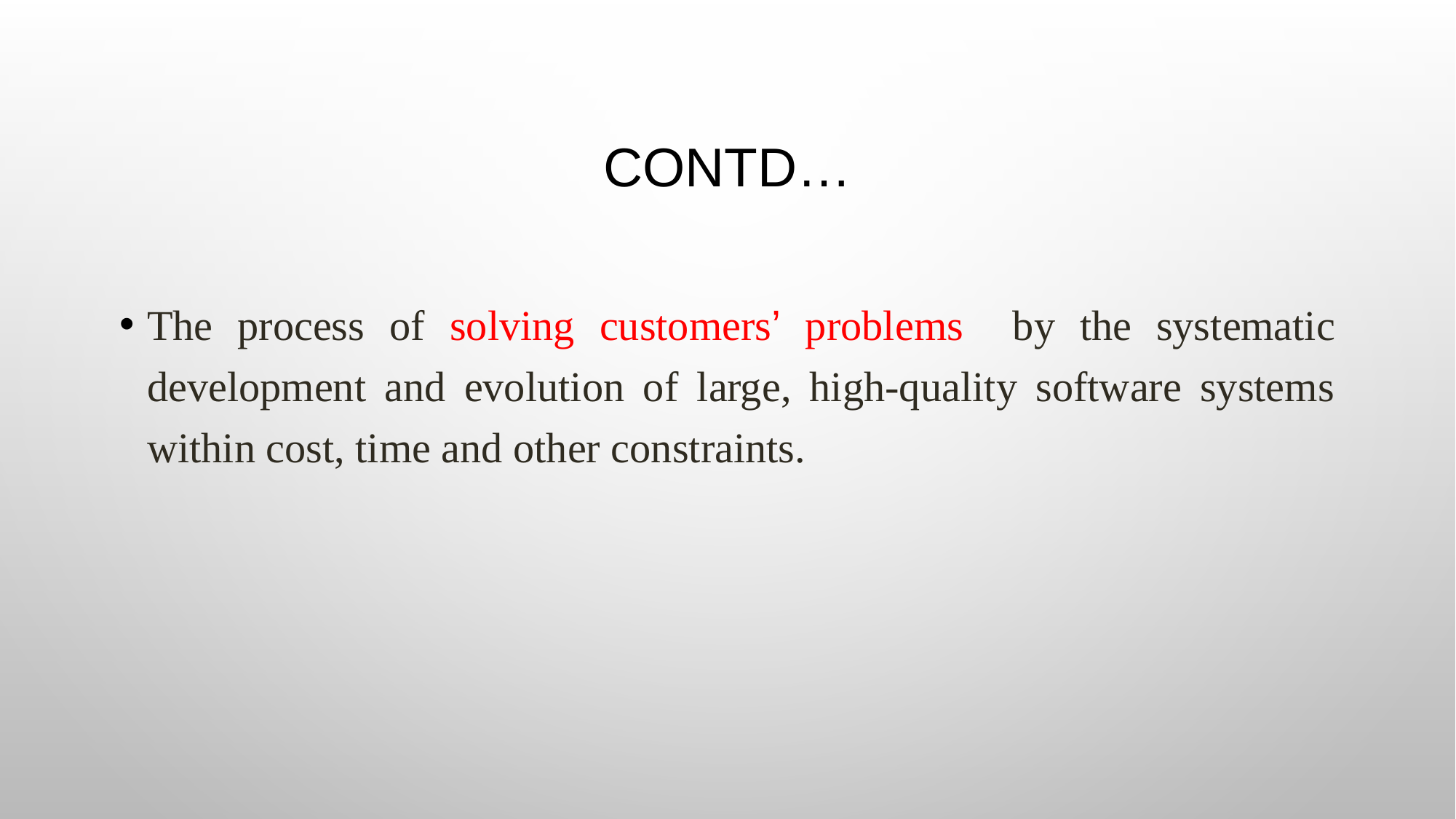

# Contd…
The process of solving customers’ problems  by the systematic development and evolution of large, high-quality software systems within cost, time and other constraints.